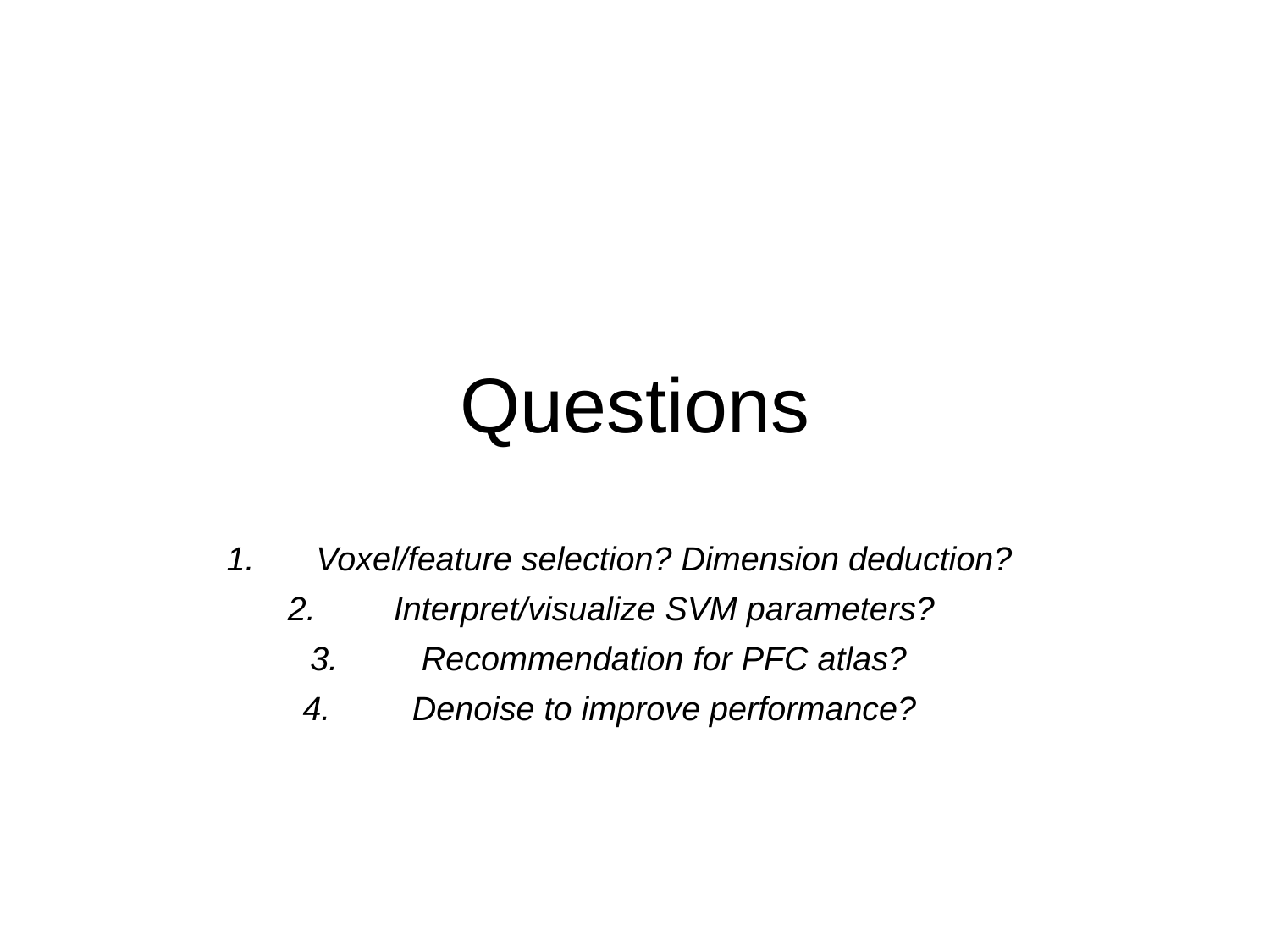

# Questions
Voxel/feature selection? Dimension deduction?
Interpret/visualize SVM parameters?
Recommendation for PFC atlas?
Denoise to improve performance?